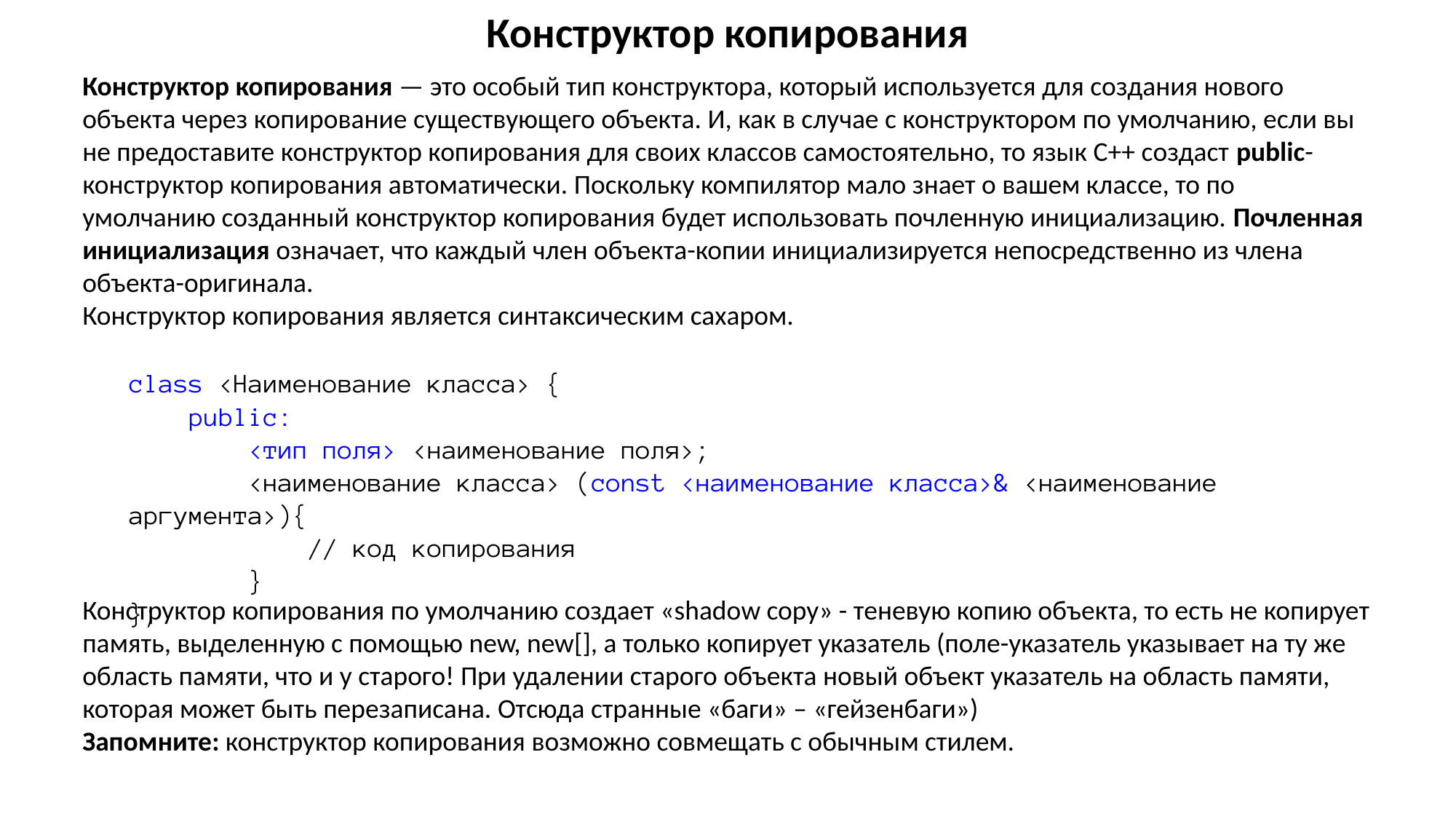

Конструктор копирования
Конструктор копирования — это особый тип конструктора, который используется для создания нового объекта через копирование существующего объекта. И, как в случае с конструктором по умолчанию, если вы не предоставите конструктор копирования для своих классов самостоятельно, то язык C++ создаст public-конструктор копирования автоматически. Поскольку компилятор мало знает о вашем классе, то по умолчанию созданный конструктор копирования будет использовать почленную инициализацию. Почленная инициализация означает, что каждый член объекта-копии инициализируется непосредственно из члена объекта-оригинала.
Конструктор копирования является синтаксическим сахаром.

Конструктор копирования по умолчанию создает «shadow copy» - теневую копию объекта, то есть не копирует память, выделенную с помощью new, new[], а только копирует указатель (поле-указатель указывает на ту же область памяти, что и у старого! При удалении старого объекта новый объект указатель на область памяти, которая может быть перезаписана. Отсюда странные «баги» – «гейзенбаги»)
Запомните: конструктор копирования возможно совмещать с обычным стилем.
class <Наименование класса> {
    public:
        <тип поля> <наименование поля>;
        <наименование класса> (const <наименование класса>& <наименование аргумента>){
            // код копирования
        }
};